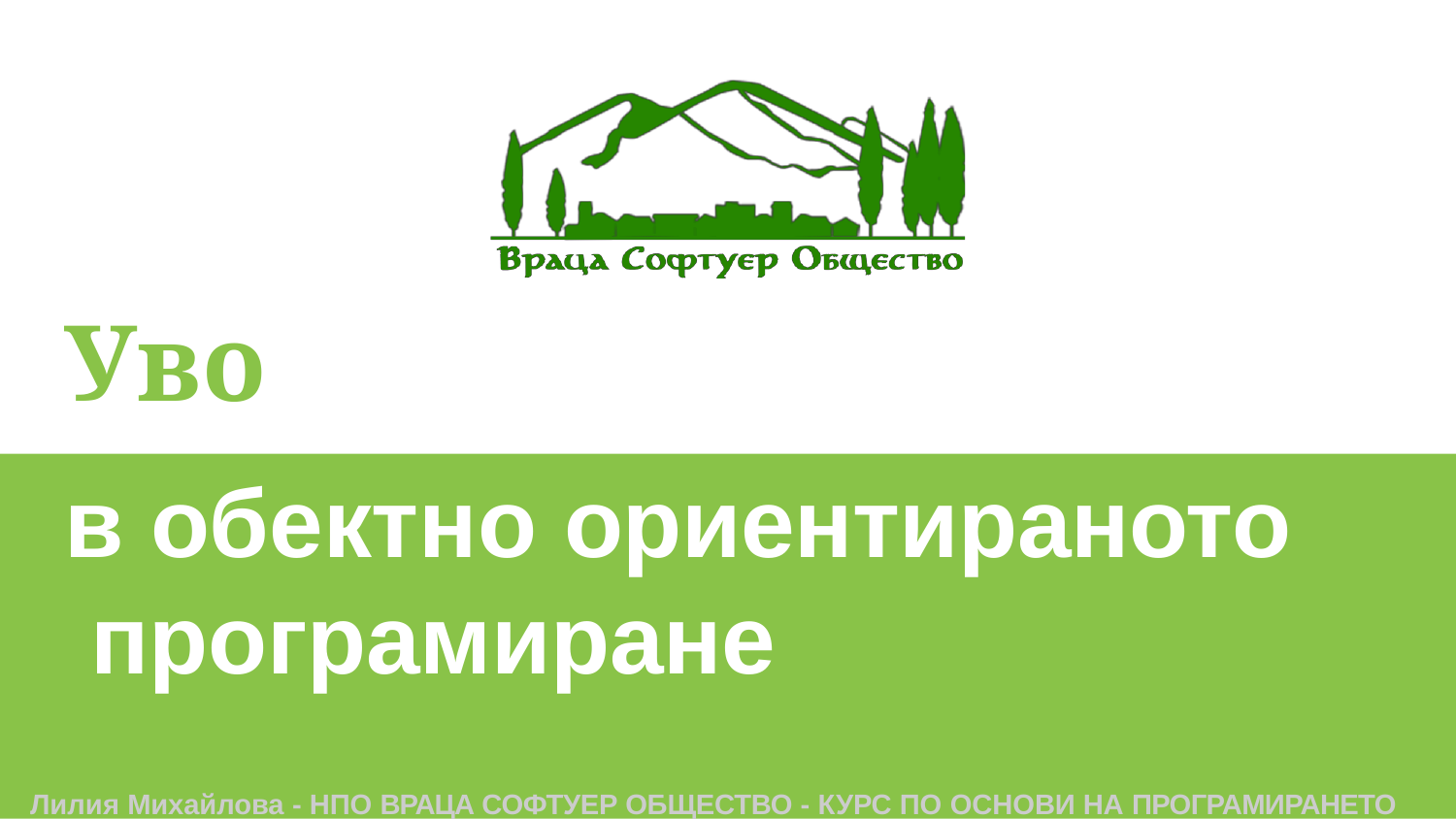

# Увод

в обектно ориентираното  програмиране
Лилия Михайлова - НПО ВРАЦА СОФТУЕР ОБЩЕСТВО - КУРС ПО ОСНОВИ НА ПРОГРАМИРАНЕТО